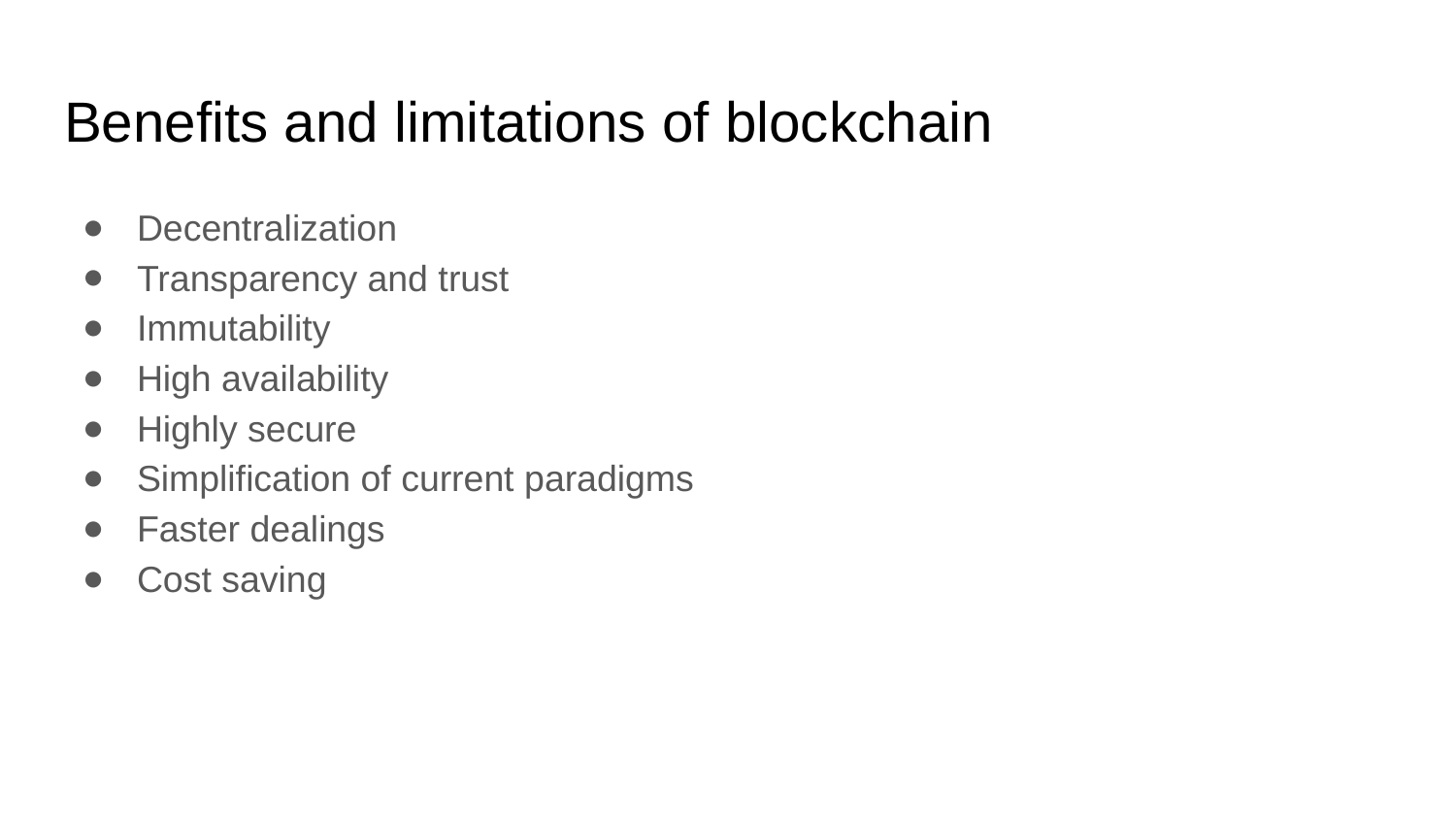

# Benefits and limitations of blockchain
Decentralization
Transparency and trust
Immutability
High availability
Highly secure
Simplification of current paradigms
Faster dealings
Cost saving